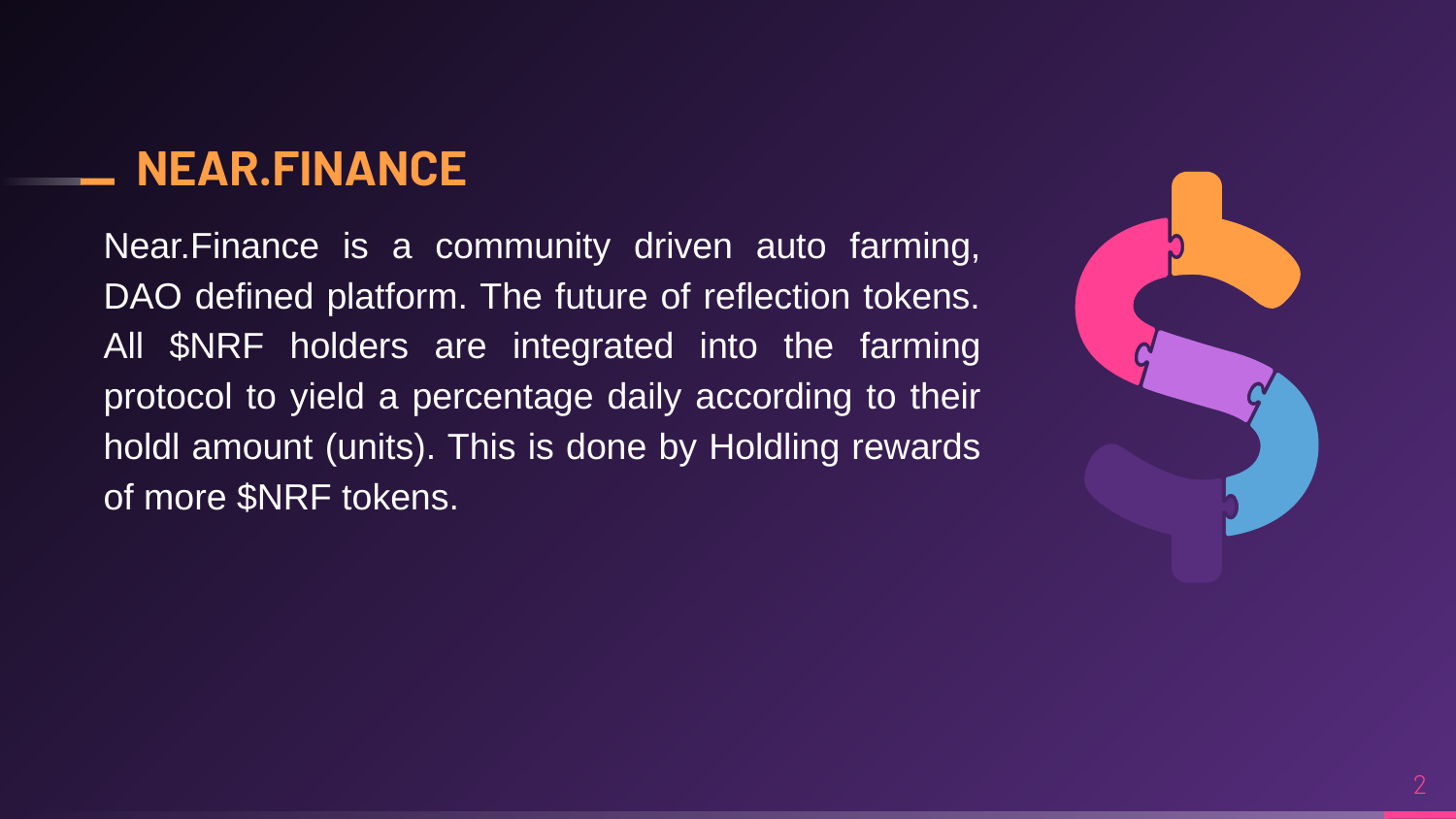

# NEAR.FINANCE

Near.Finance is a community driven auto farming, DAO defined platform. The future of reflection tokens. All $NRF holders are integrated into the farming protocol to yield a percentage daily according to their holdl amount (units). This is done by Holdling rewards of more $NRF tokens.

2